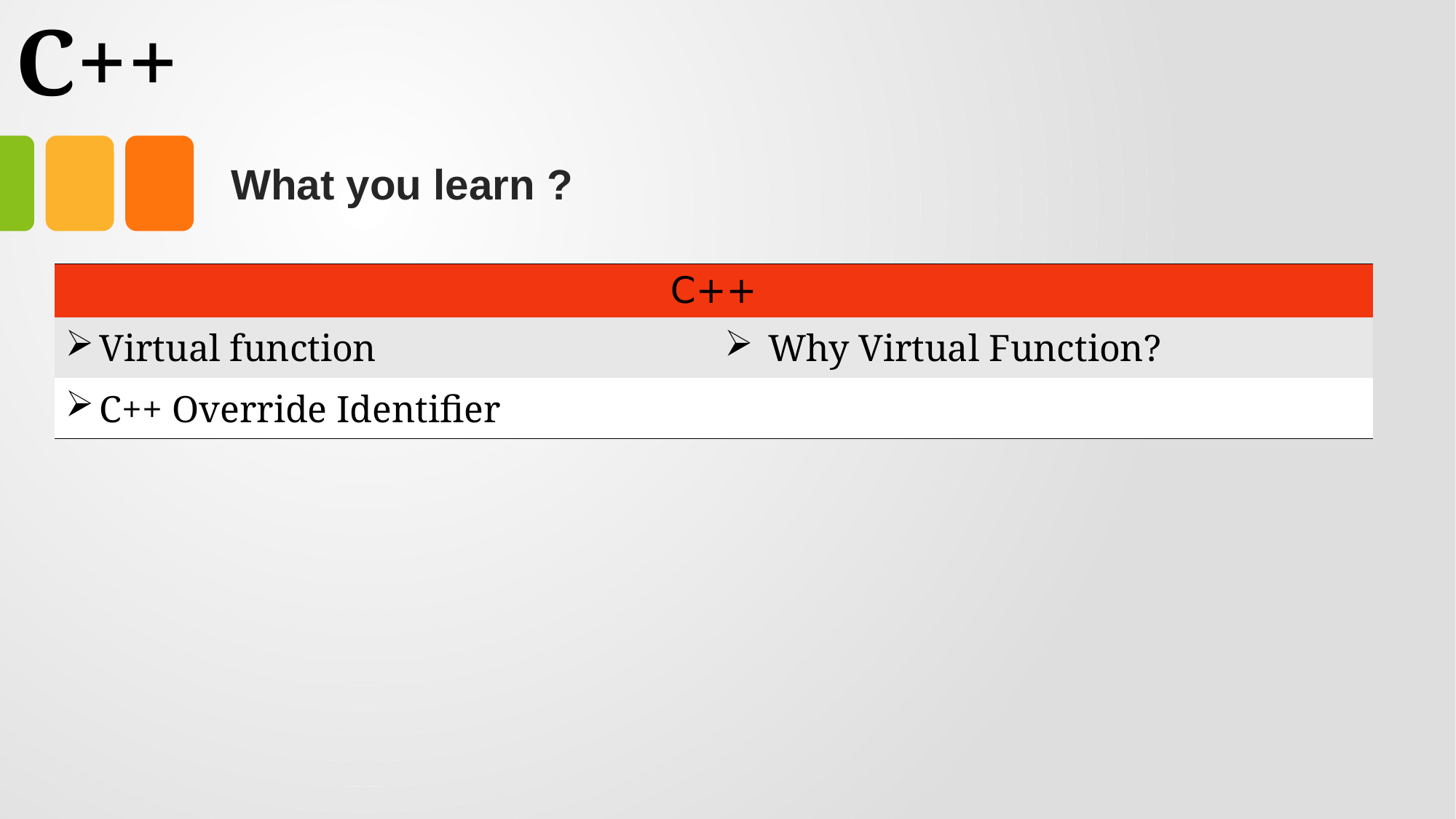

# C++
What you learn ?
| C++ |  |
| --- | --- |
| Virtual function | Why Virtual Function? |
| C++ Override Identifier |  |